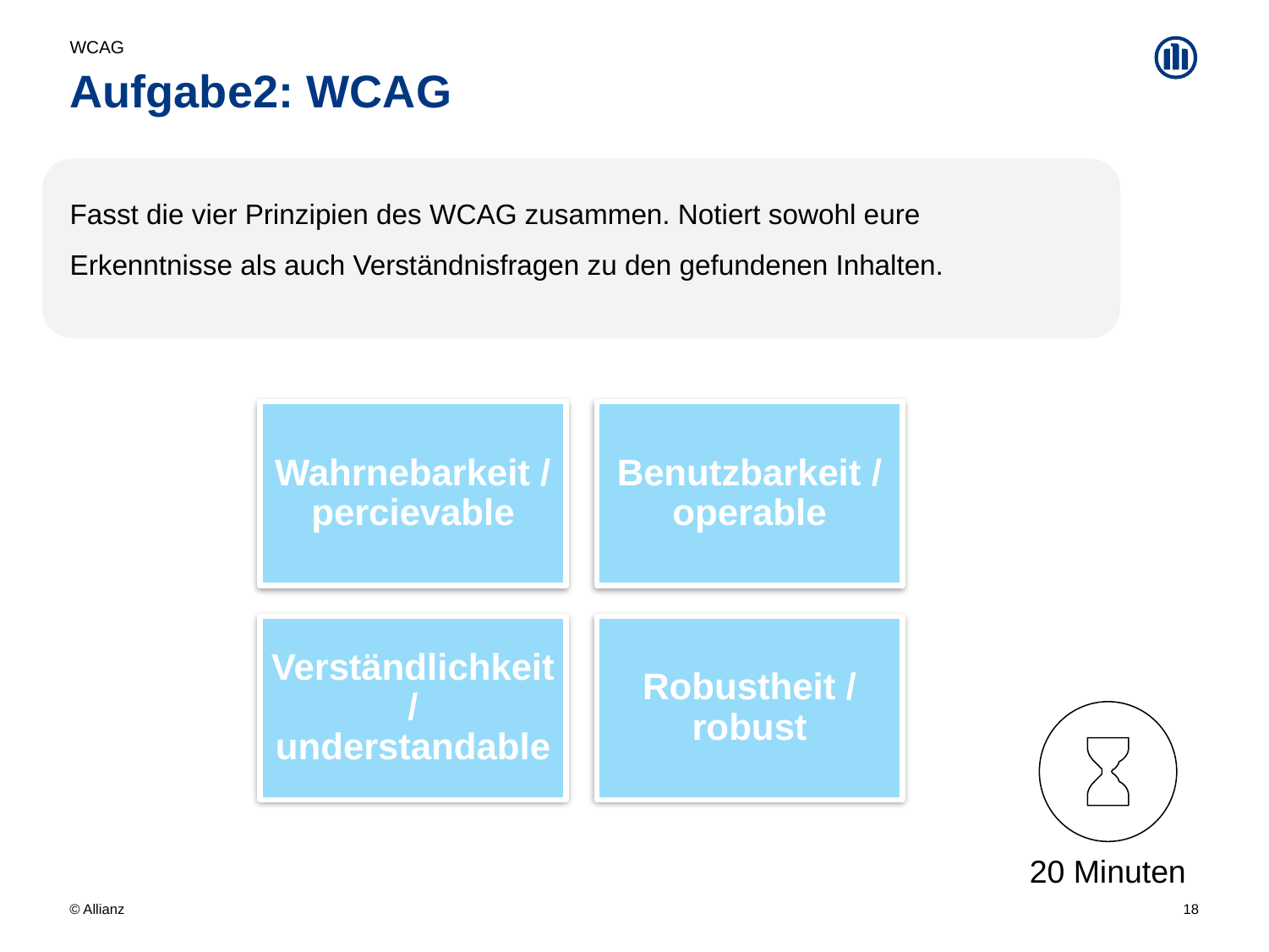

WCAG
# Aufgabe2: WCAG

Fasst die vier Prinzipien des WCAG zusammen. Notiert sowohl eure  Erkenntnisse als auch Verständnisfragen zu den gefundenen Inhalten.

Wahrnebarkeit / percievable
Benutzbarkeit / operable
Verständlichkeit / understandable
Robustheit / robust

20 Minuten
18